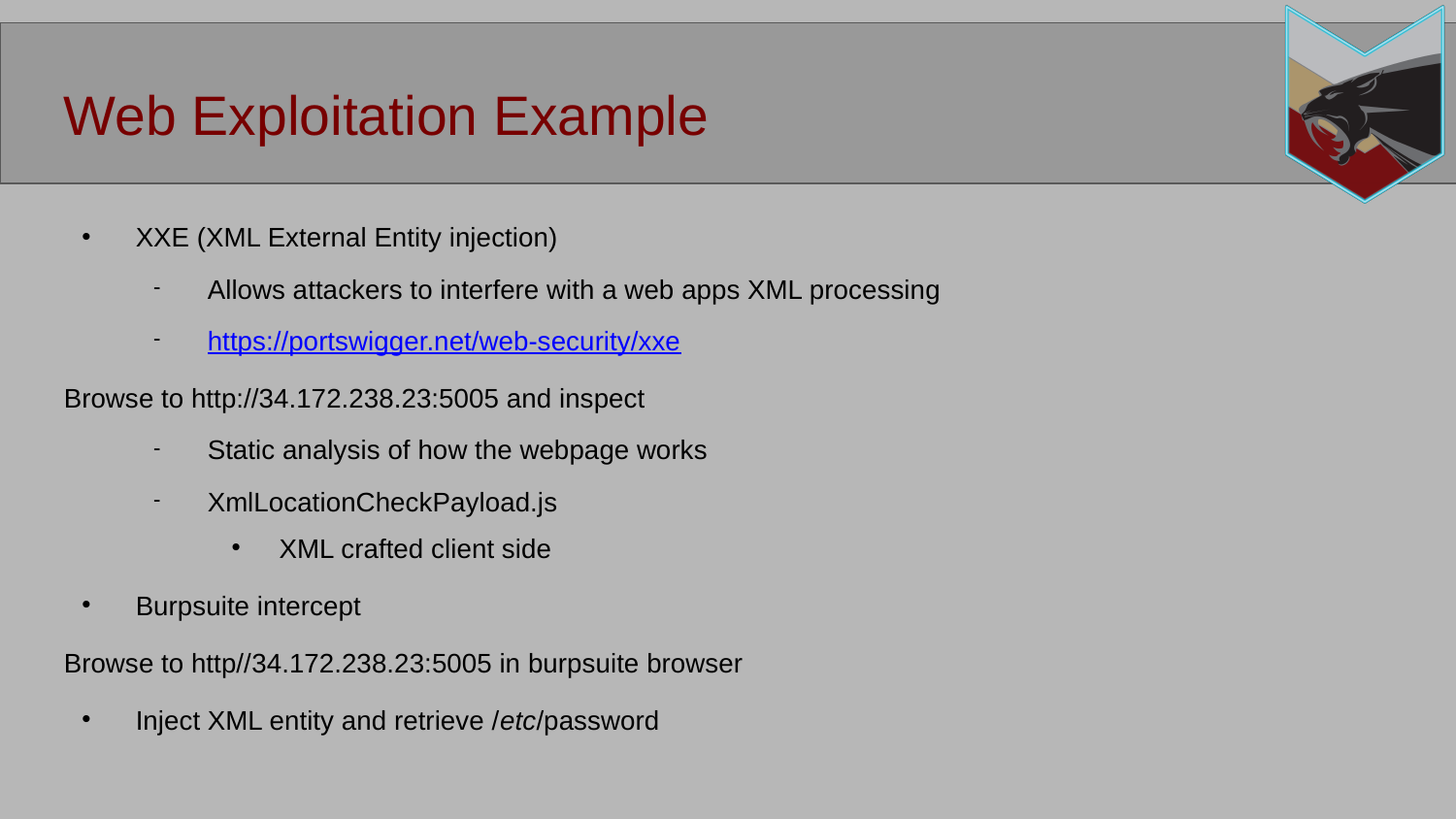

Web Exploitation Example
XXE (XML External Entity injection)
Allows attackers to interfere with a web apps XML processing
https://portswigger.net/web-security/xxe
Browse to http://34.172.238.23:5005 and inspect
Static analysis of how the webpage works
XmlLocationCheckPayload.js
XML crafted client side
Burpsuite intercept
Browse to http//34.172.238.23:5005 in burpsuite browser
Inject XML entity and retrieve /etc/password